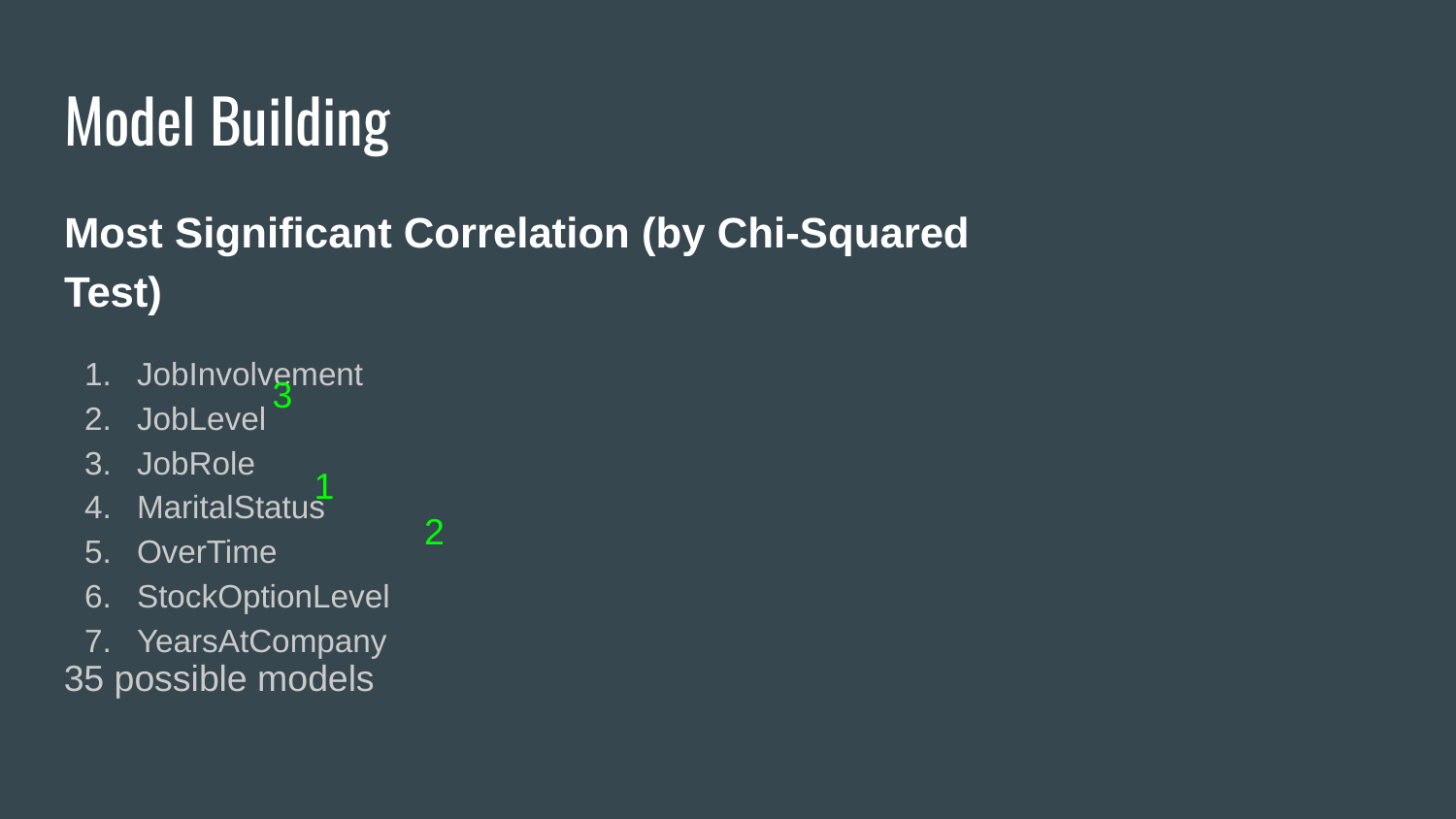

Model Building
Most Significant Correlation (by Chi-Squared Test)
JobInvolvement
JobLevel
JobRole
MaritalStatus
OverTime
StockOptionLevel
YearsAtCompany
3
1
35
2
15
35 possible models